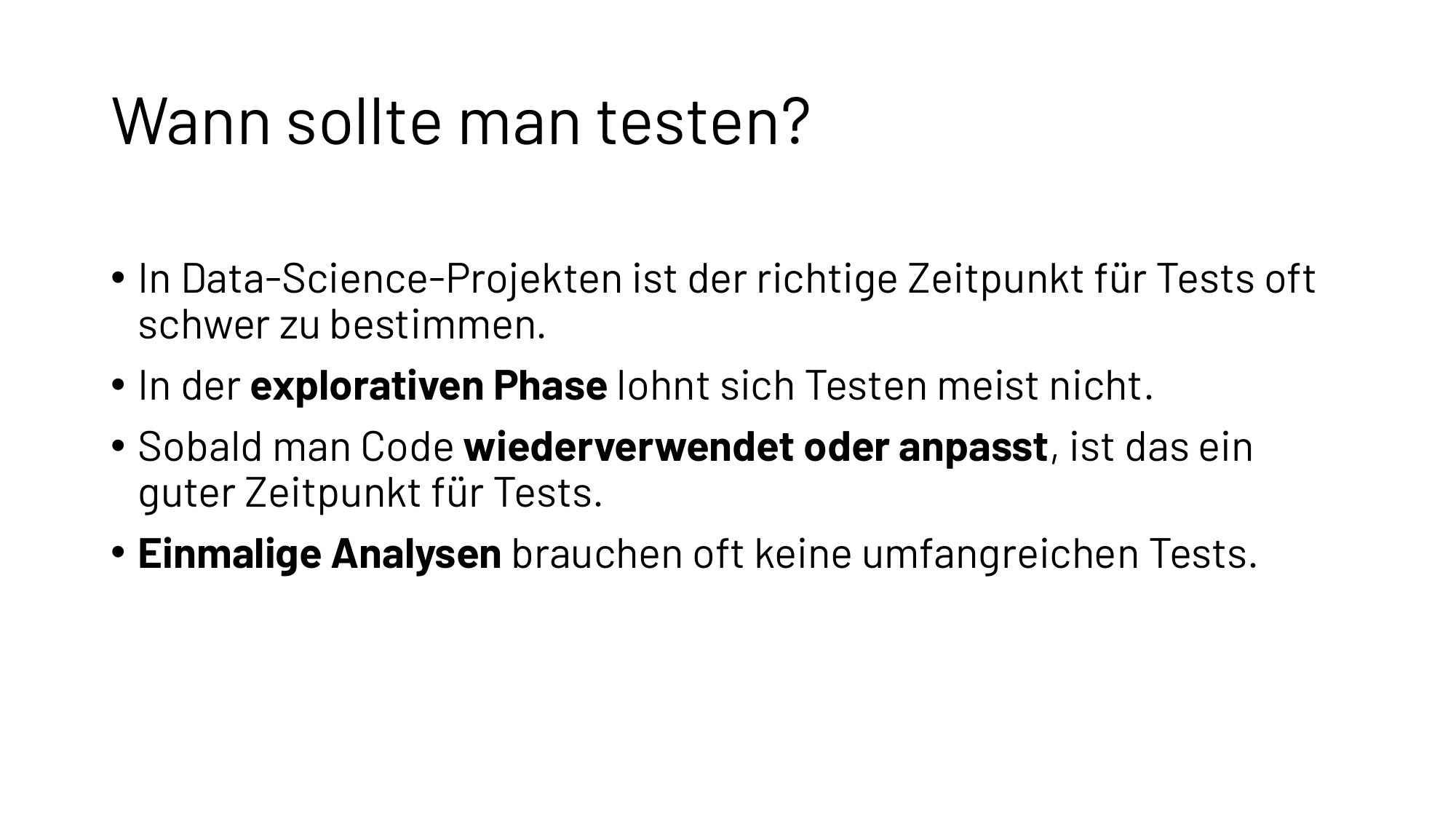

# Wann sollte man testen?
In Data-Science-Projekten ist der richtige Zeitpunkt für Tests oft schwer zu bestimmen.
In der explorativen Phase lohnt sich Testen meist nicht.
Sobald man Code wiederverwendet oder anpasst, ist das ein guter Zeitpunkt für Tests.
Einmalige Analysen brauchen oft keine umfangreichen Tests.